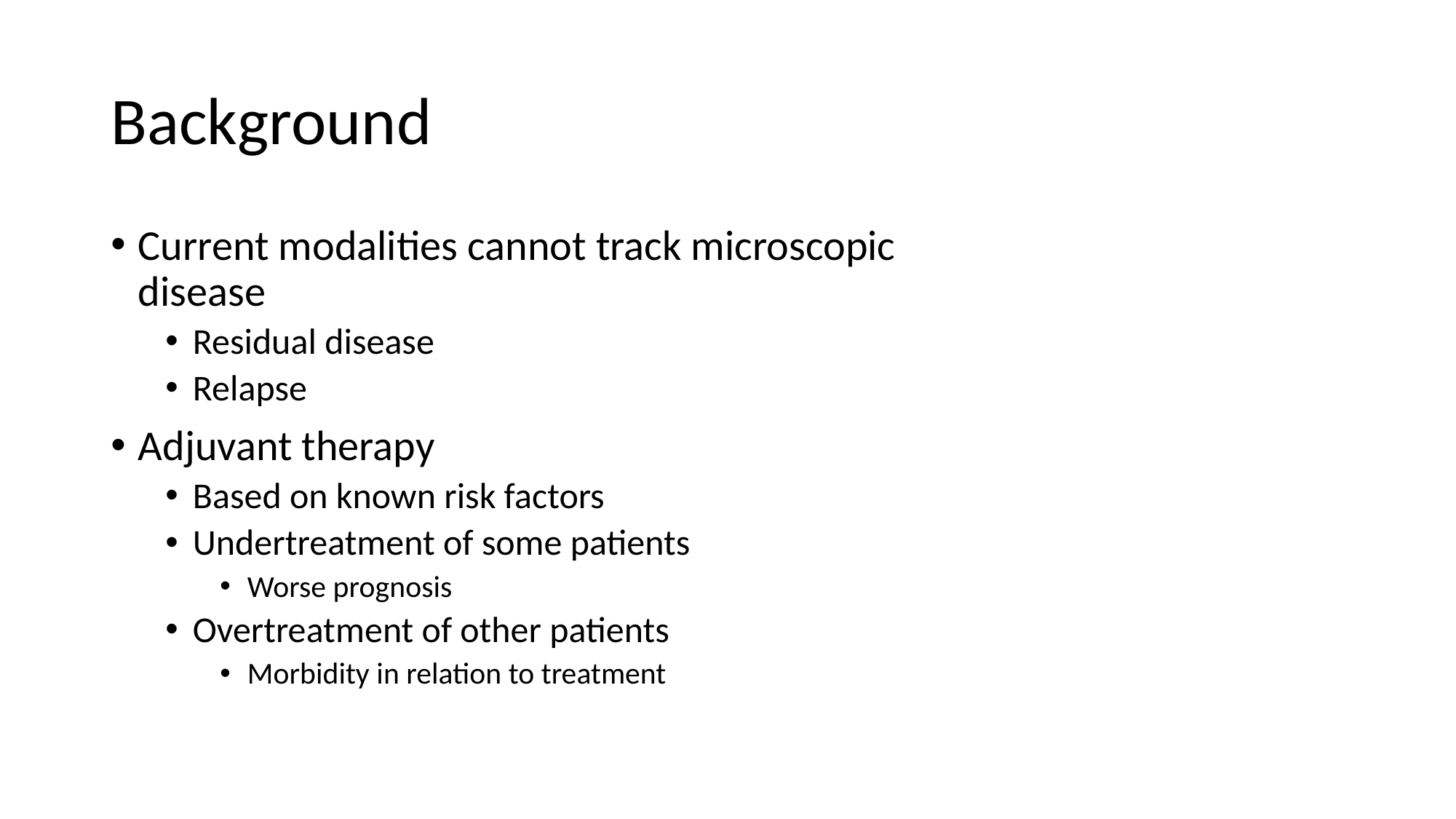

# Background
Current modalities cannot track microscopic disease
Residual disease
Relapse
Adjuvant therapy
Based on known risk factors
Undertreatment of some patients
Worse prognosis
Overtreatment of other patients
Morbidity in relation to treatment